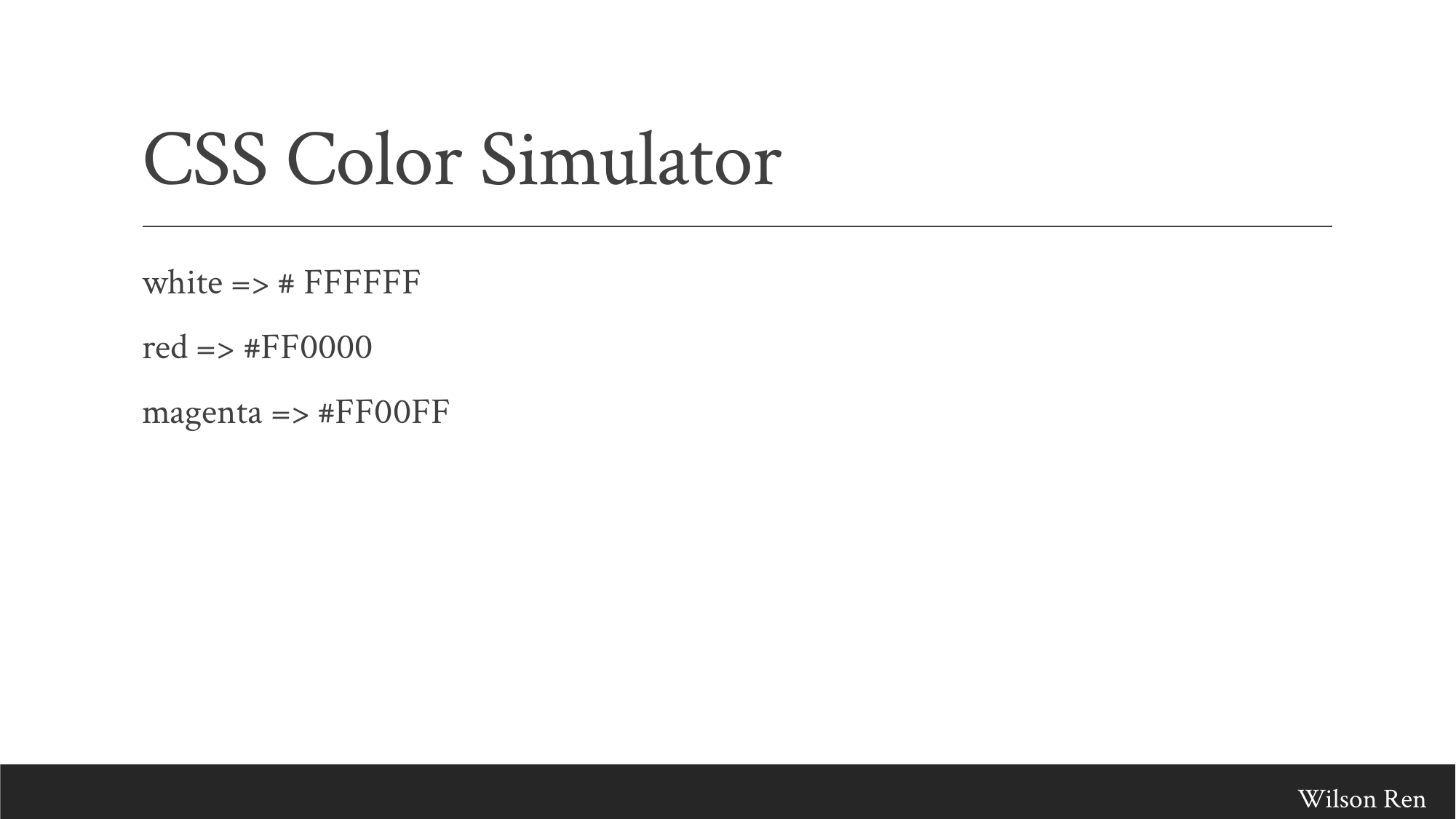

# CSS Color Simulator
white => # FFFFFF
red => #FF0000
magenta => #FF00FF
Wilson Ren